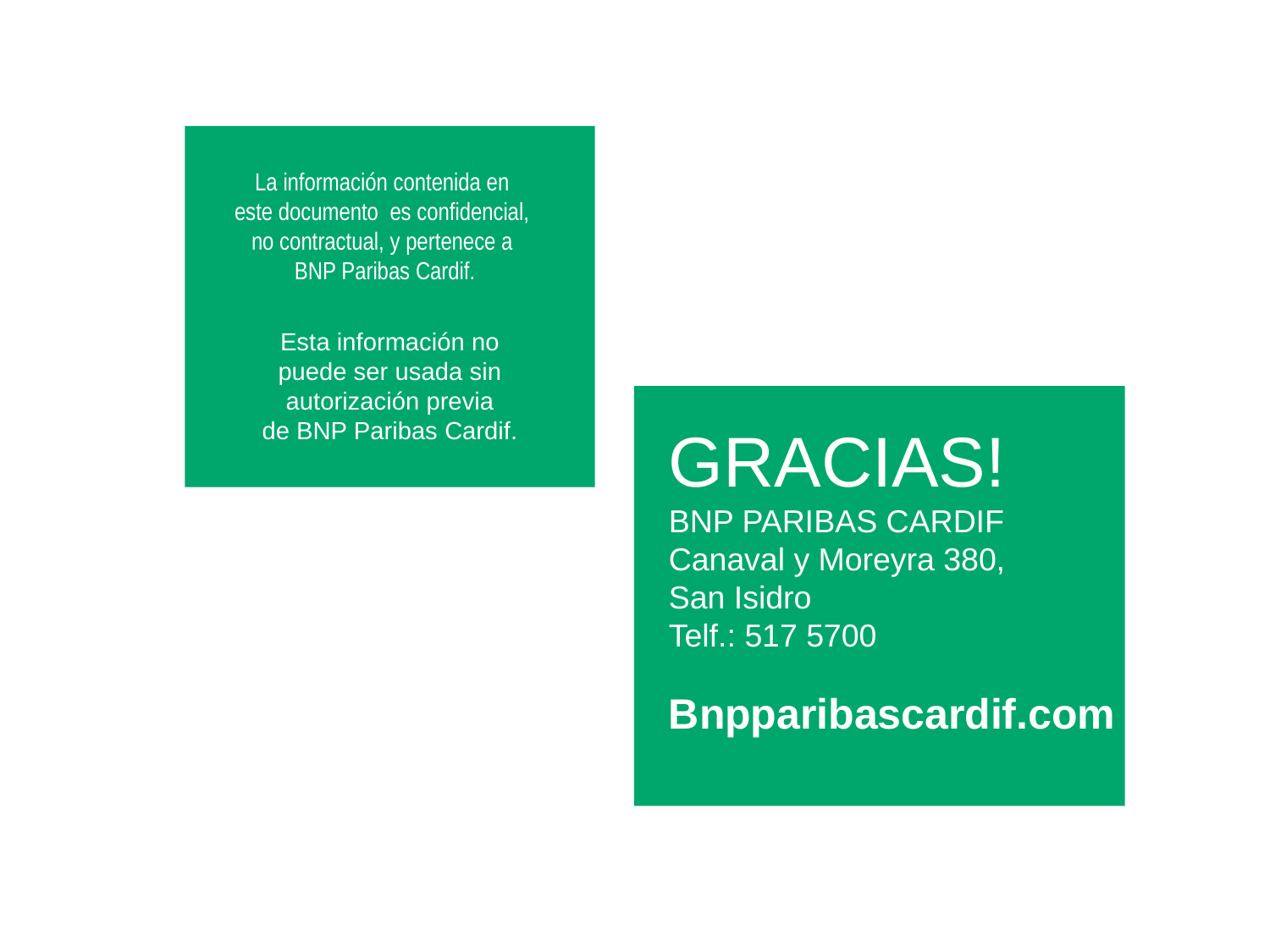

GRACIAS!
BNP PARIBAS CARDIF
Canaval y Moreyra 380,
San Isidro
Telf.: 517 5700

Bnpparibascardif.com